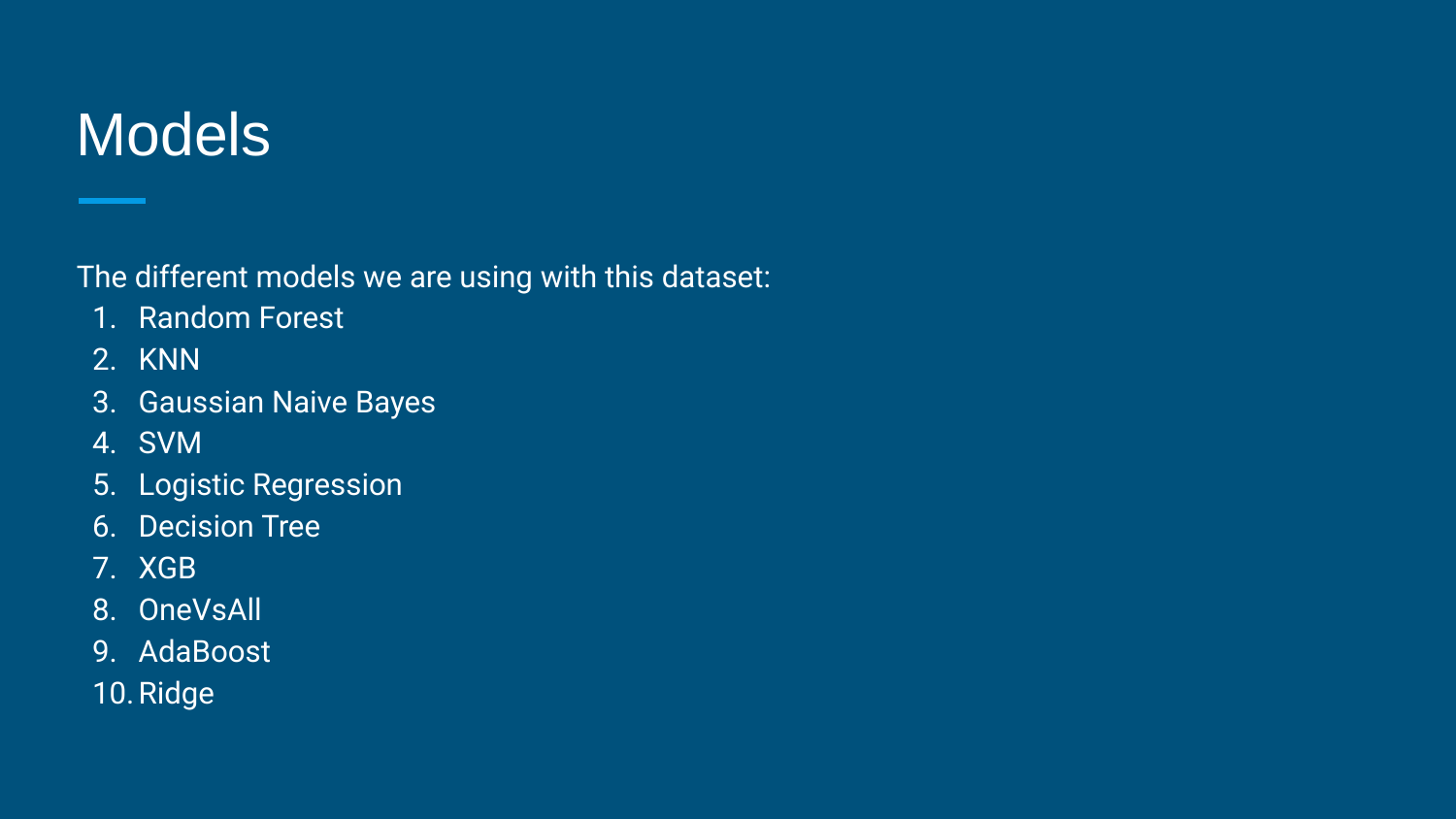

# Models
The different models we are using with this dataset:
Random Forest
KNN
Gaussian Naive Bayes
SVM
Logistic Regression
Decision Tree
XGB
OneVsAll
AdaBoost
Ridge